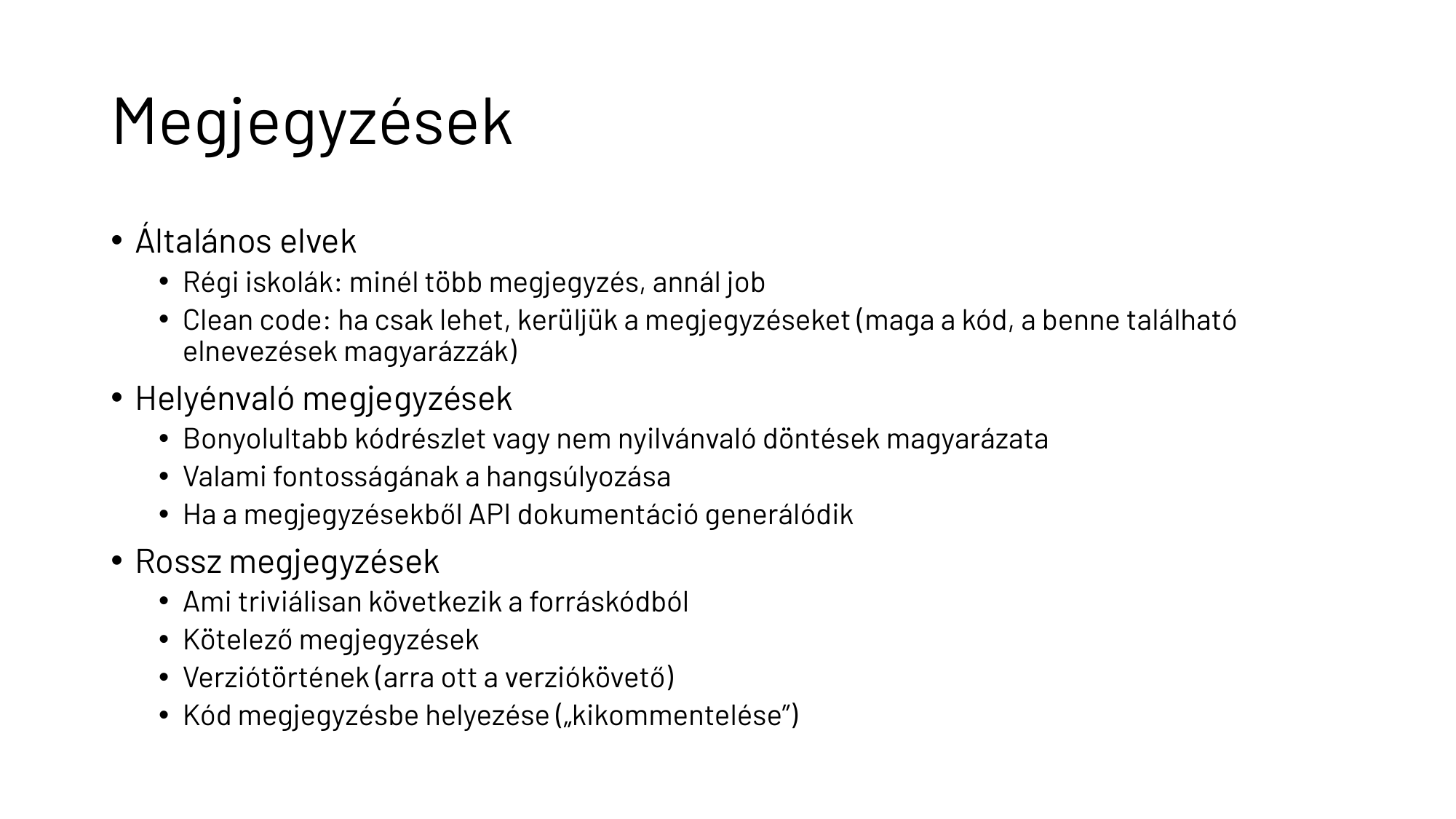

# Megjegyzések
Általános elvek
Régi iskolák: minél több megjegyzés, annál job
Clean code: ha csak lehet, kerüljük a megjegyzéseket (maga a kód, a benne található elnevezések magyarázzák)
Helyénvaló megjegyzések
Bonyolultabb kódrészlet vagy nem nyilvánvaló döntések magyarázata
Valami fontosságának a hangsúlyozása
Ha a megjegyzésekből API dokumentáció generálódik
Rossz megjegyzések
Ami triviálisan következik a forráskódból
Kötelező megjegyzések
Verziótörtének (arra ott a verziókövető)
Kód megjegyzésbe helyezése („kikommentelése”)